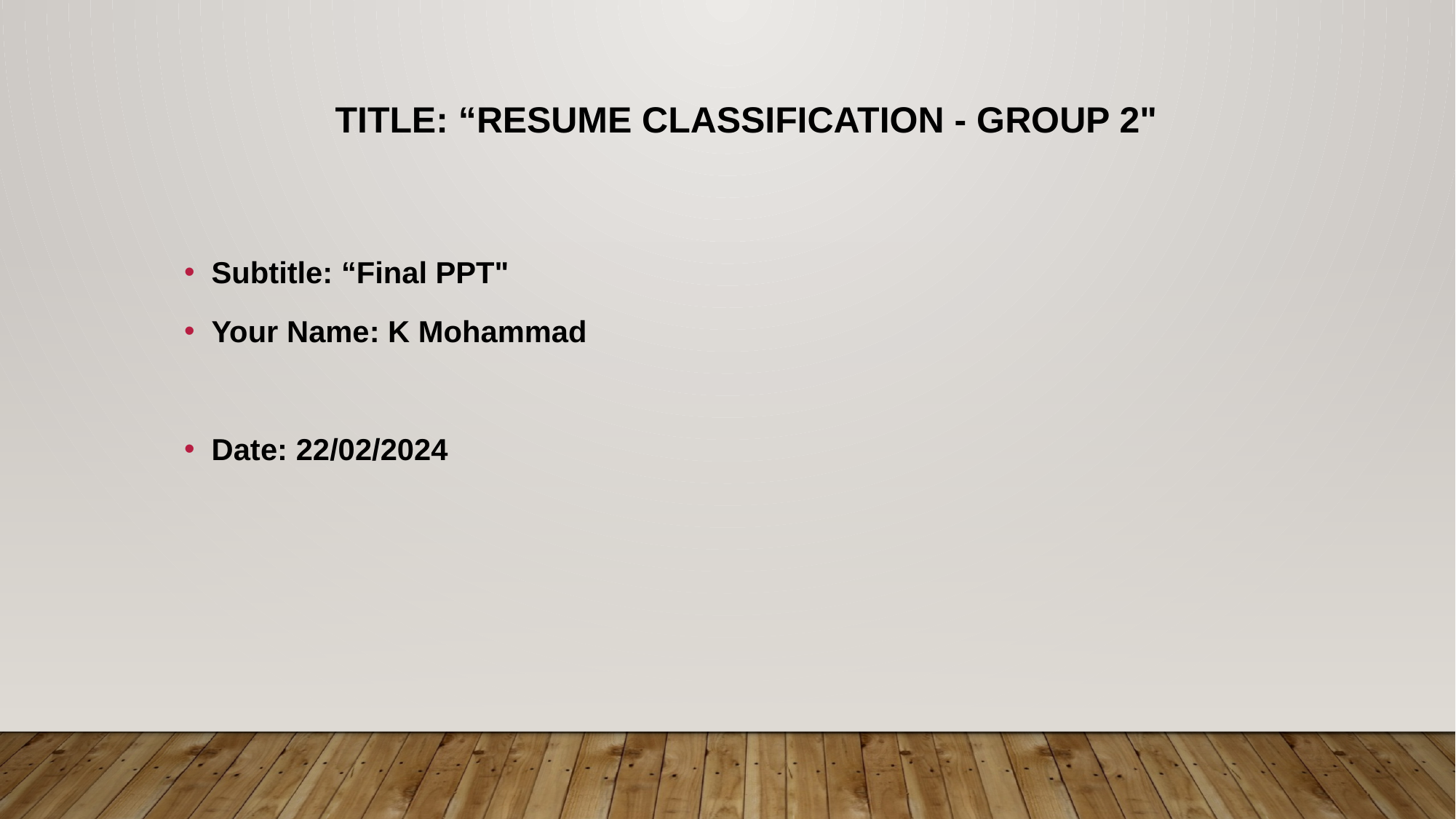

# Title: “Resume classification - Group 2"
Subtitle: “Final PPT"
Your Name: K Mohammad

Date: 22/02/2024